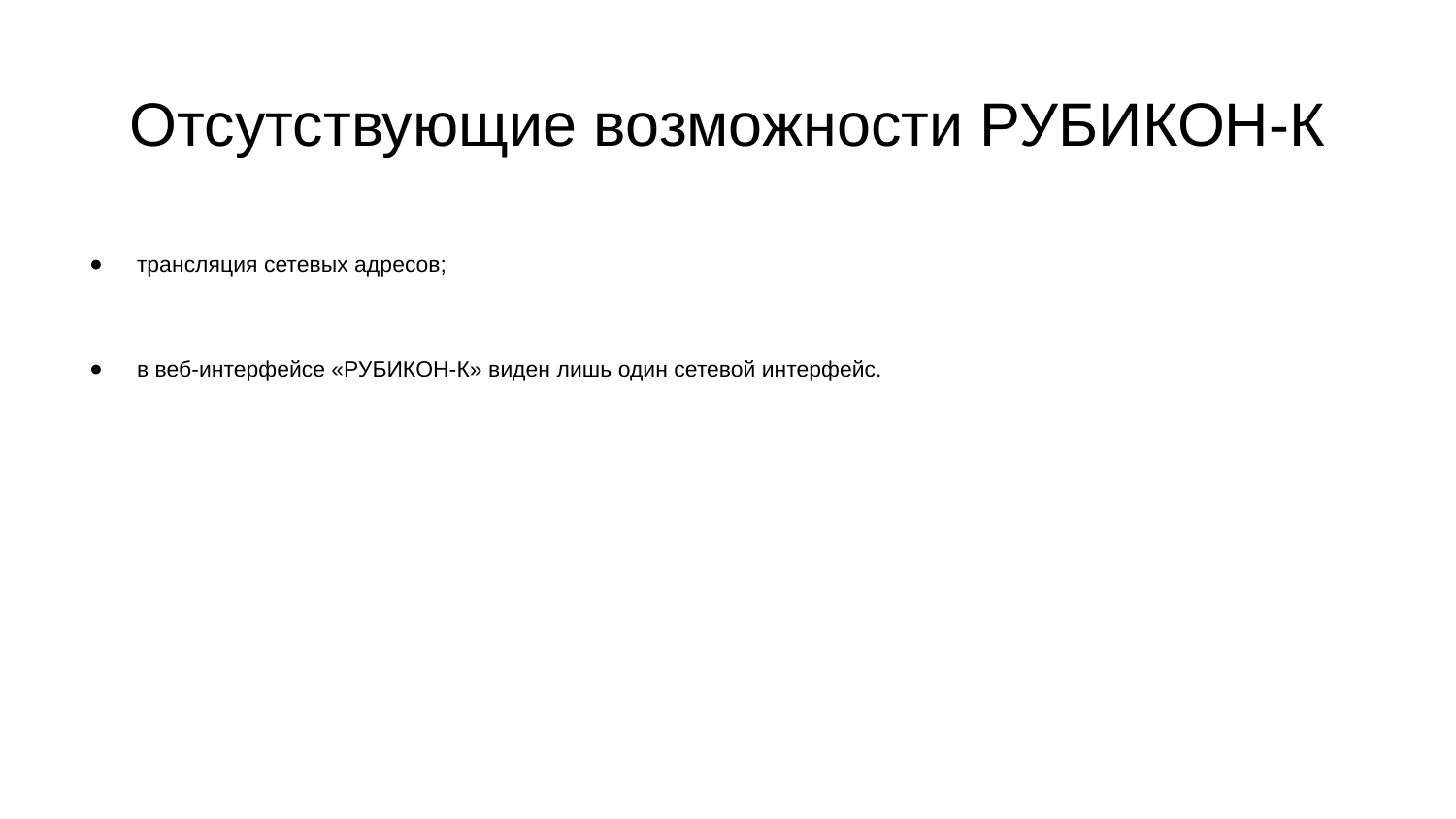

# Отсутствующие возможности РУБИКОН-К

трансляция сетевых адресов;

в веб-интерфейсе «РУБИКОН-К» виден лишь один сетевой интерфейс.